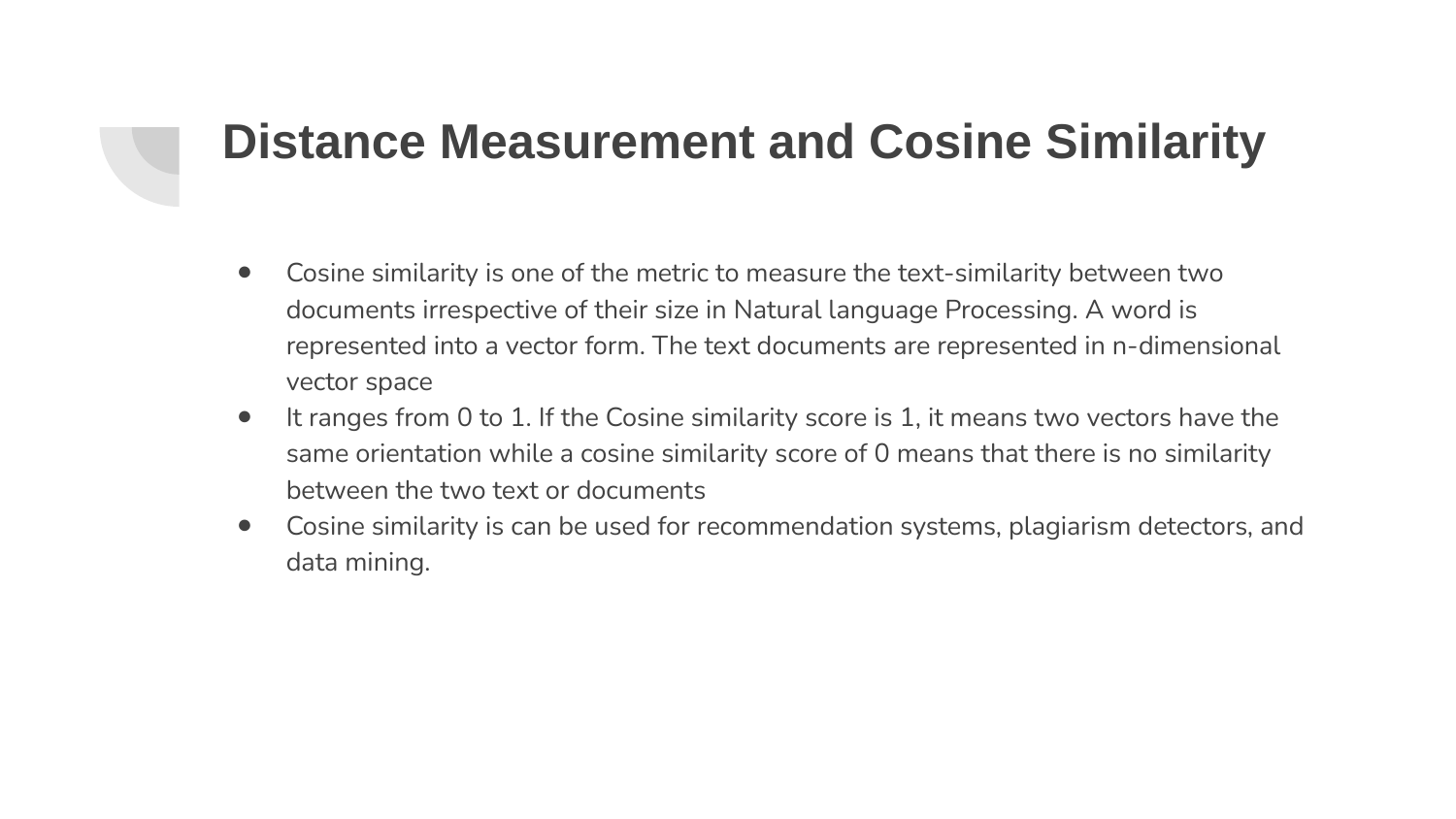

# Distance Measurement and Cosine Similarity
Cosine similarity is one of the metric to measure the text-similarity between two documents irrespective of their size in Natural language Processing. A word is represented into a vector form. The text documents are represented in n-dimensional vector space
It ranges from 0 to 1. If the Cosine similarity score is 1, it means two vectors have the same orientation while a cosine similarity score of 0 means that there is no similarity between the two text or documents
Cosine similarity is can be used for recommendation systems, plagiarism detectors, and data mining.